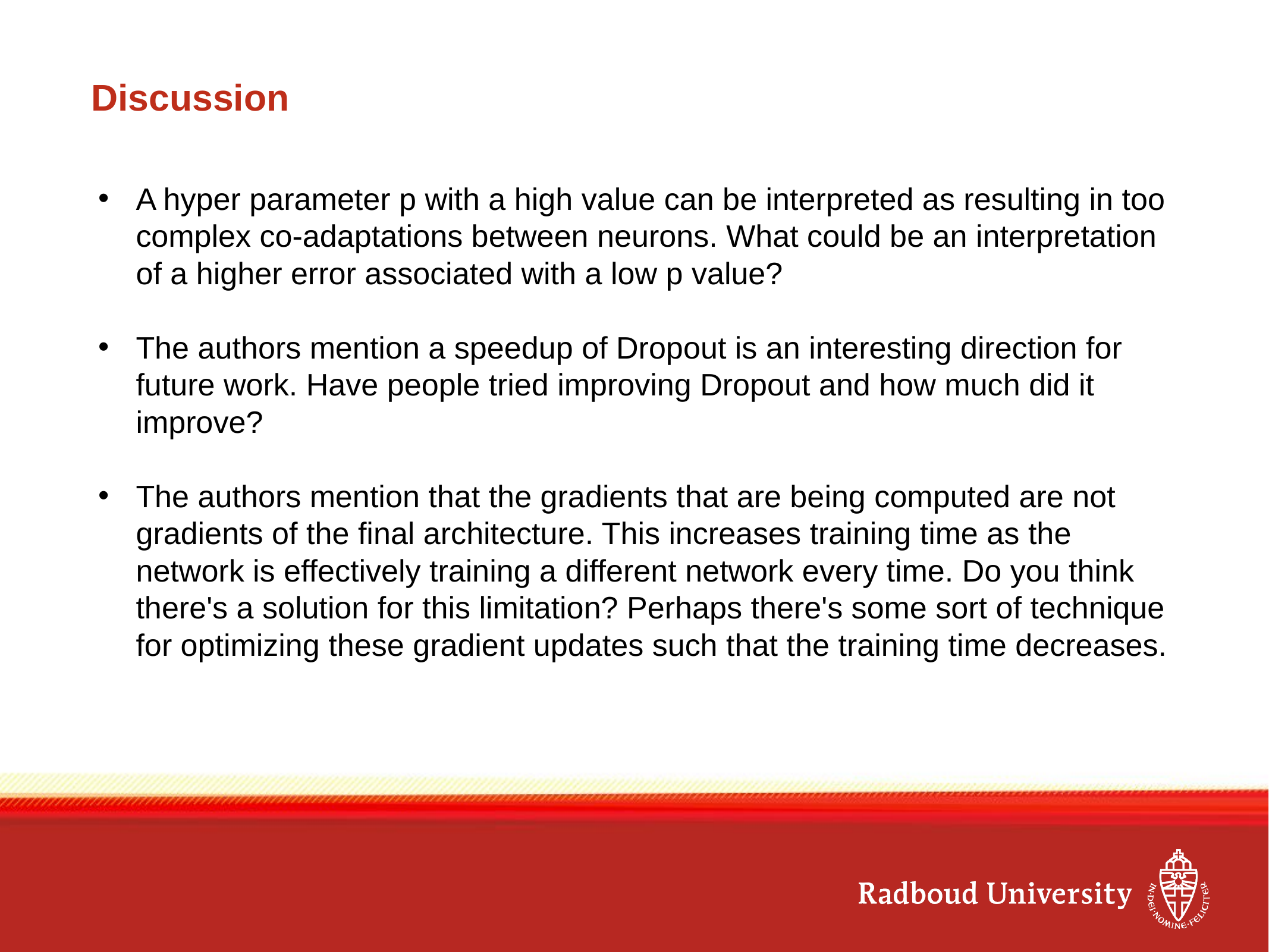

# Discussion
A hyper parameter p with a high value can be interpreted as resulting in too complex co-adaptations between neurons. What could be an interpretation of a higher error associated with a low p value?

The authors mention a speedup of Dropout is an interesting direction for future work. Have people tried improving Dropout and how much did it improve?

The authors mention that the gradients that are being computed are not gradients of the final architecture. This increases training time as the network is effectively training a different network every time. Do you think there's a solution for this limitation? Perhaps there's some sort of technique for optimizing these gradient updates such that the training time decreases.